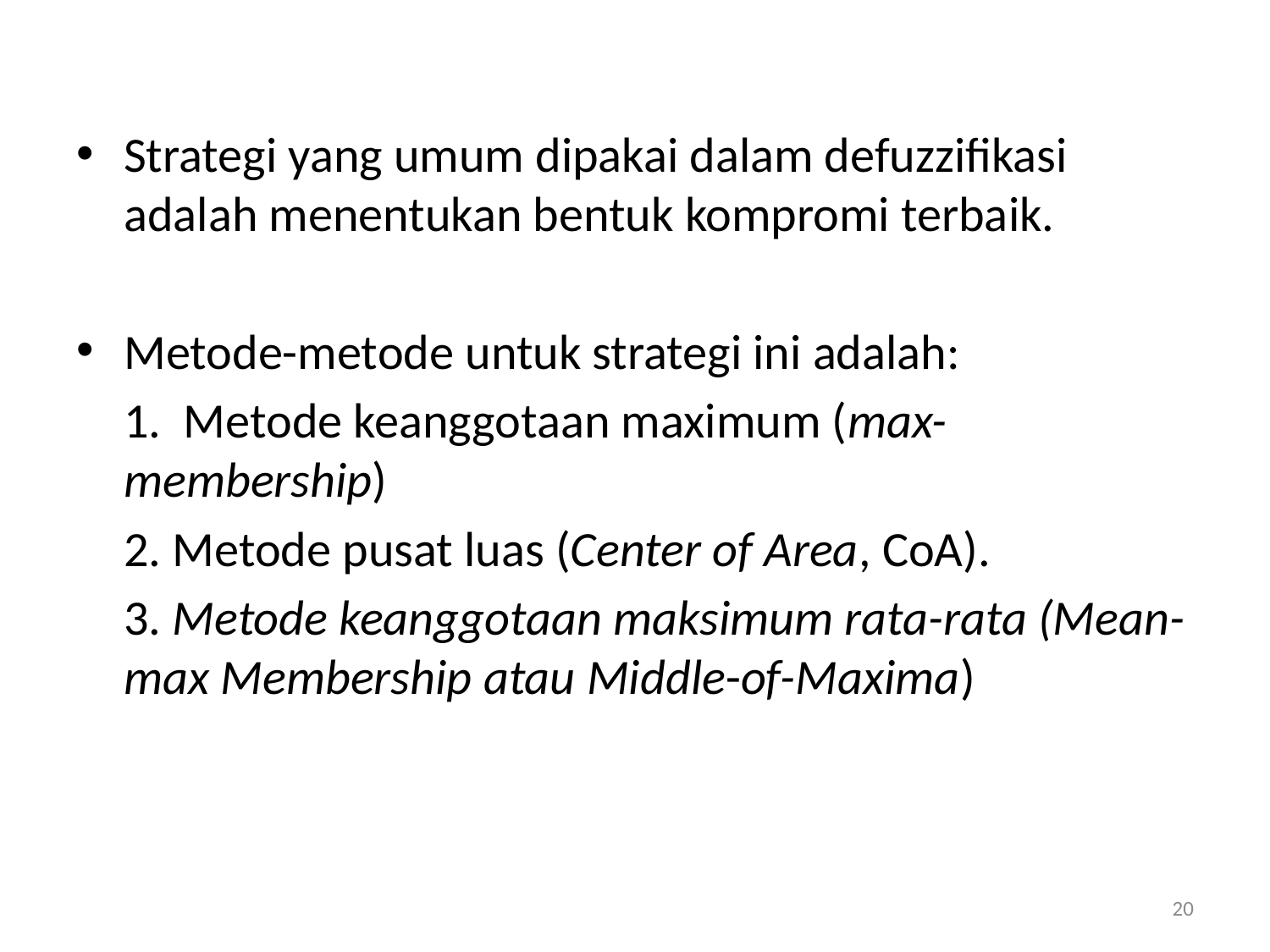

Strategi yang umum dipakai dalam defuzzifikasi adalah menentukan bentuk kompromi terbaik.

Metode-metode untuk strategi ini adalah:
	1.  Metode keanggotaan maximum (max-membership)
	2. Metode pusat luas (Center of Area, CoA).
	3. Metode keanggotaan maksimum rata-rata (Mean-max Membership atau Middle-of-Maxima)

20